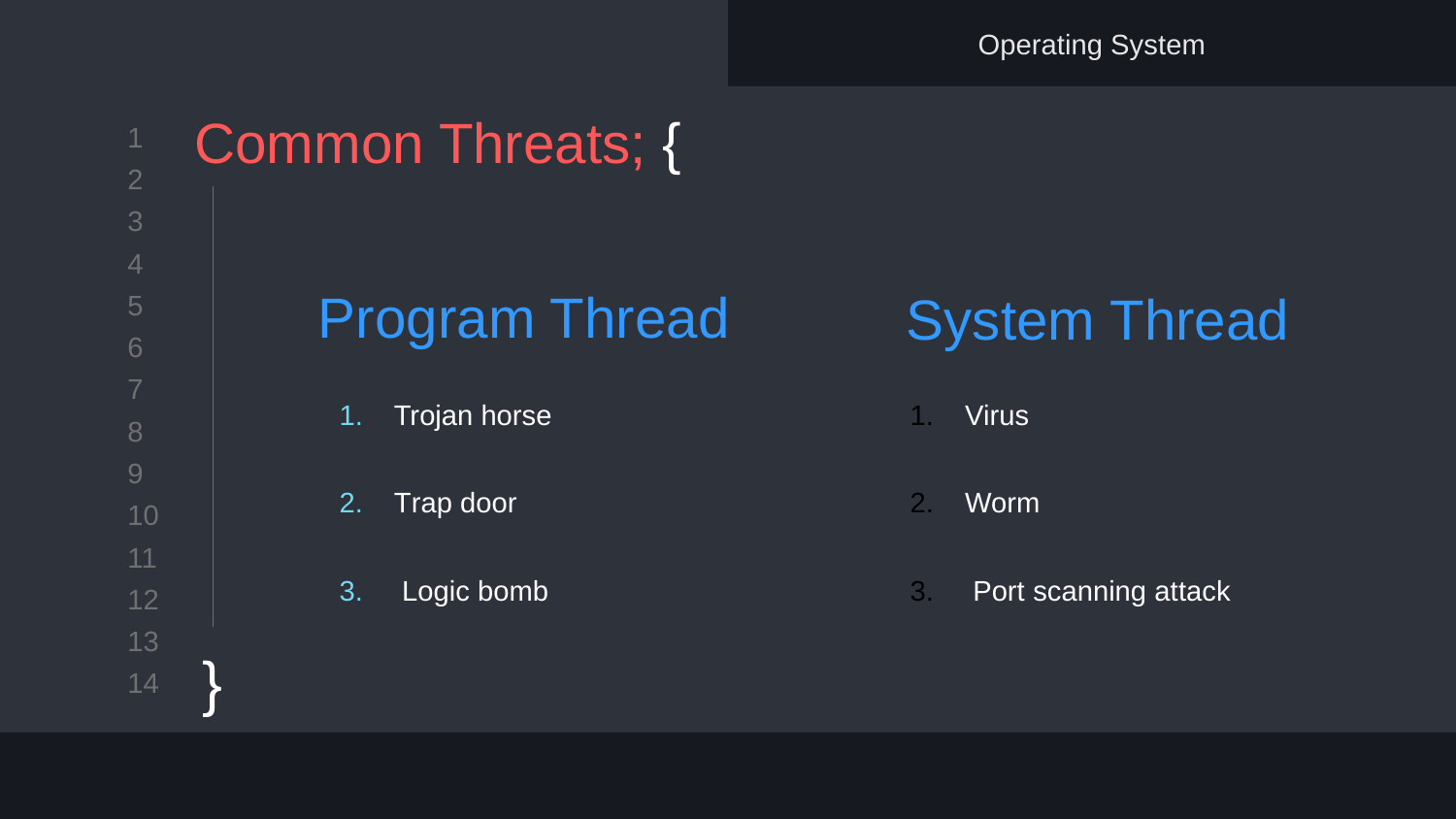

Operating System
# Common Threats; {
}

Trojan horse
Trap door
 Logic bomb
Program Thread
System Thread

Virus
Worm
 Port scanning attack